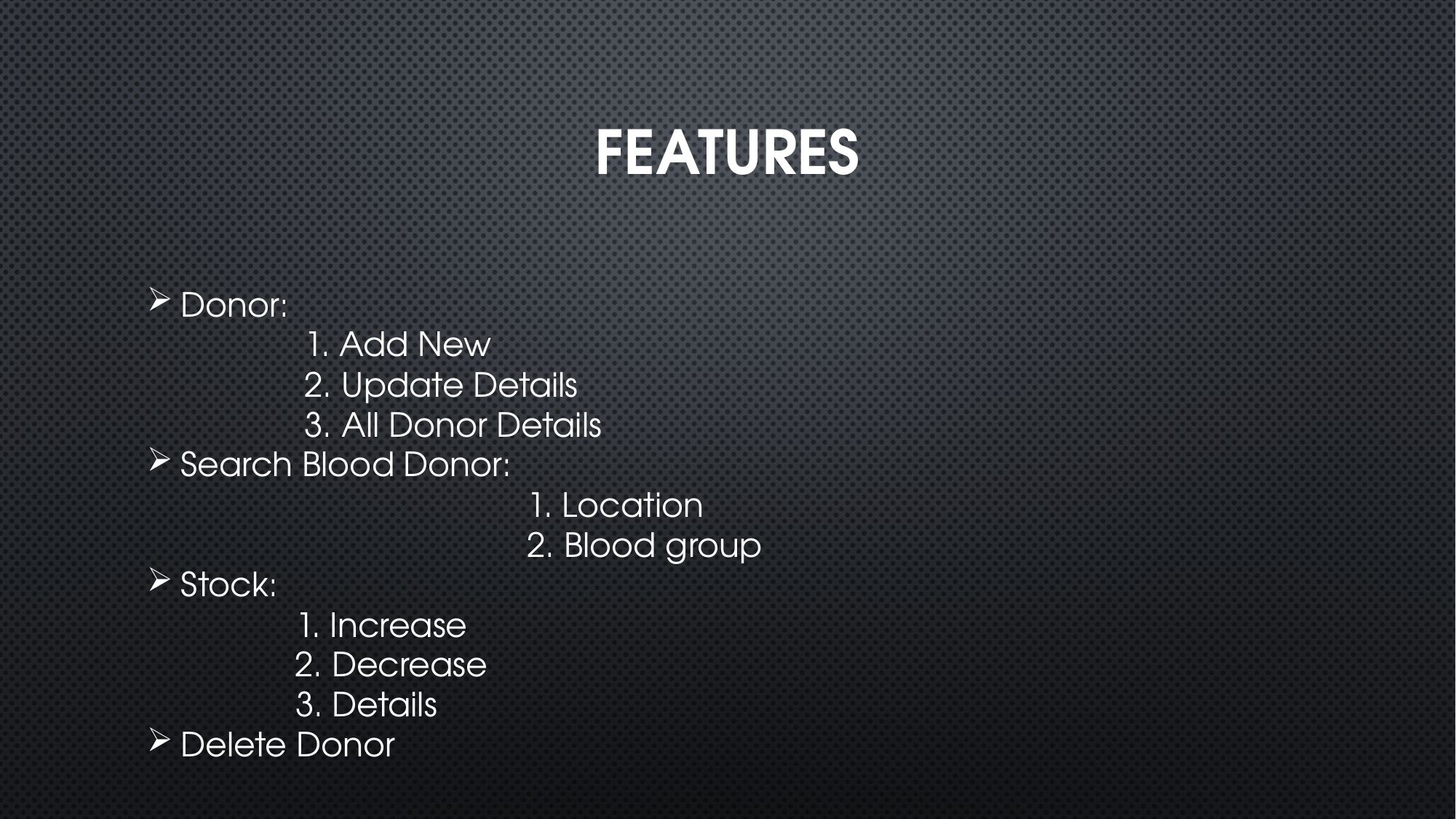

# Features
Donor:
                 1. Add New
                 2. Update Details
                 3. All Donor Details
Search Blood Donor:
                                         1. Location
                                         2. Blood group
Stock:
                1. Increase
                2. Decrease
                3. Details
Delete Donor